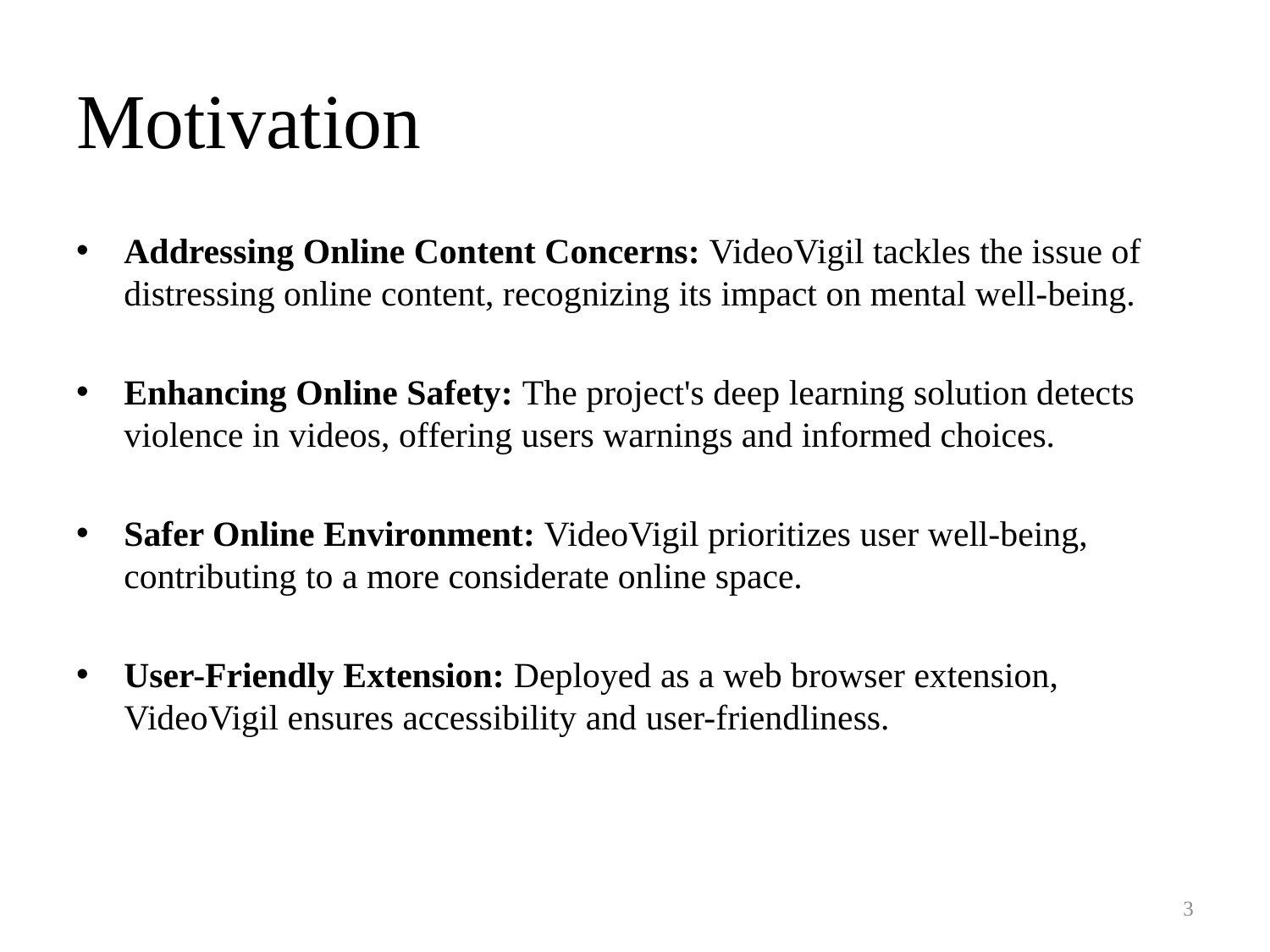

# Motivation
Addressing Online Content Concerns: VideoVigil tackles the issue of distressing online content, recognizing its impact on mental well-being.

Enhancing Online Safety: The project's deep learning solution detects violence in videos, offering users warnings and informed choices.

Safer Online Environment: VideoVigil prioritizes user well-being, contributing to a more considerate online space.

User-Friendly Extension: Deployed as a web browser extension, VideoVigil ensures accessibility and user-friendliness.
3